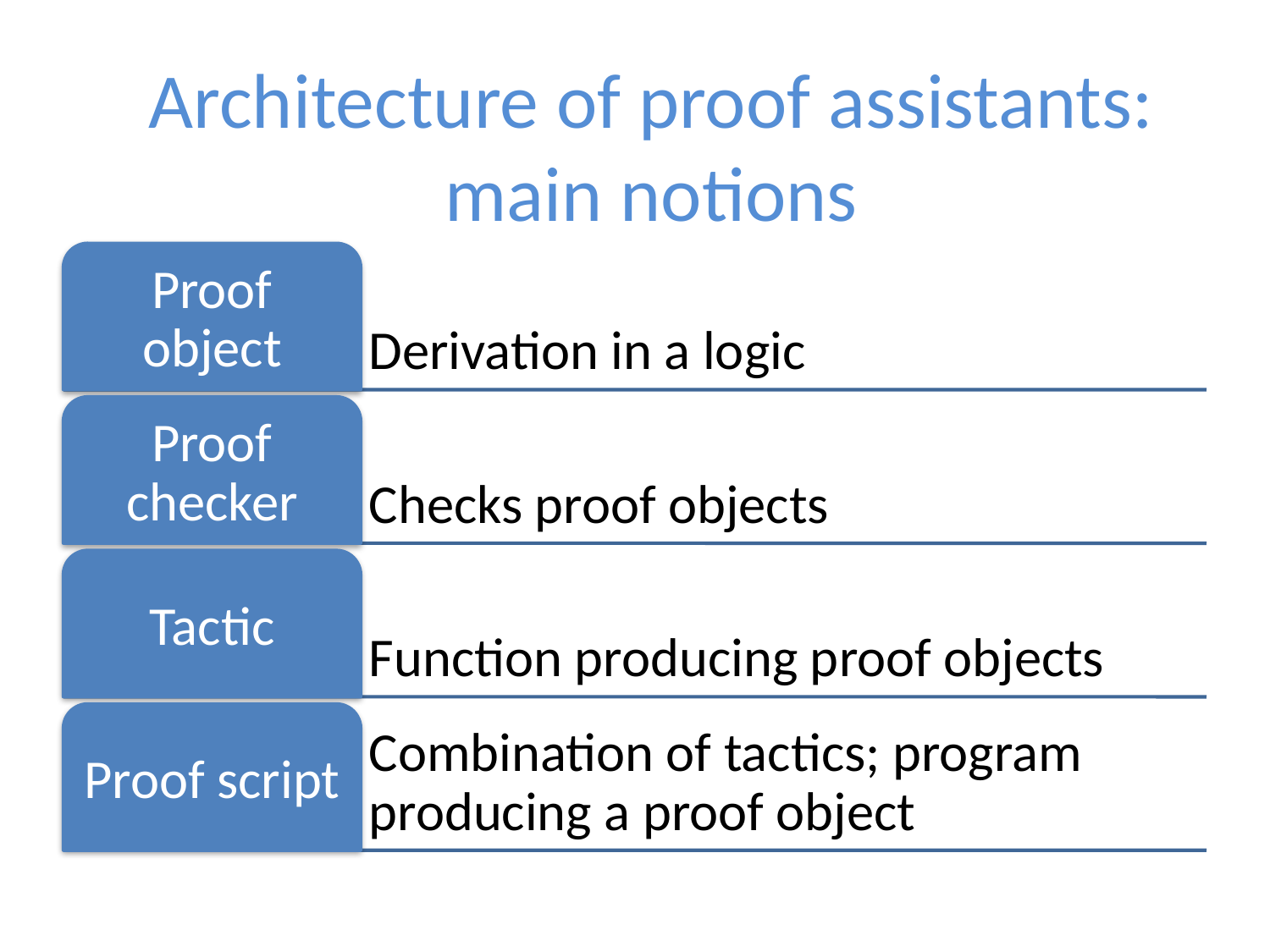

Architecture of proof assistants:
main notions
Derivation in a logic
Proof object
Checks proof objects
Proof checker
Function producing proof objects
Tactic
Combination of tactics; program producing a proof object
Proof script